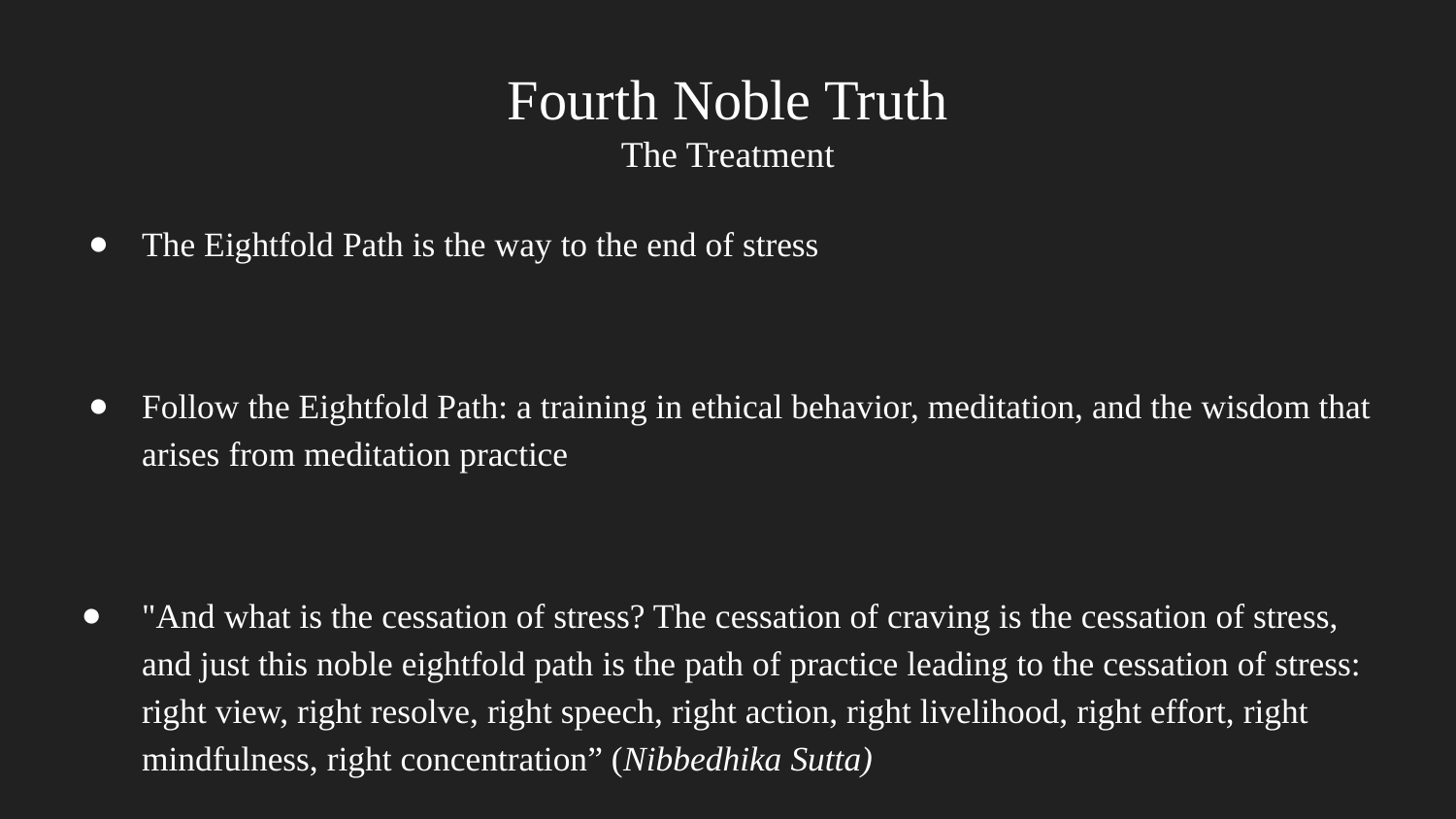

# Fourth Noble Truth
The Treatment
The Eightfold Path is the way to the end of stress

Follow the Eightfold Path: a training in ethical behavior, meditation, and the wisdom that arises from meditation practice

"And what is the cessation of stress? The cessation of craving is the cessation of stress, and just this noble eightfold path is the path of practice leading to the cessation of stress: right view, right resolve, right speech, right action, right livelihood, right effort, right mindfulness, right concentration” (Nibbedhika Sutta)